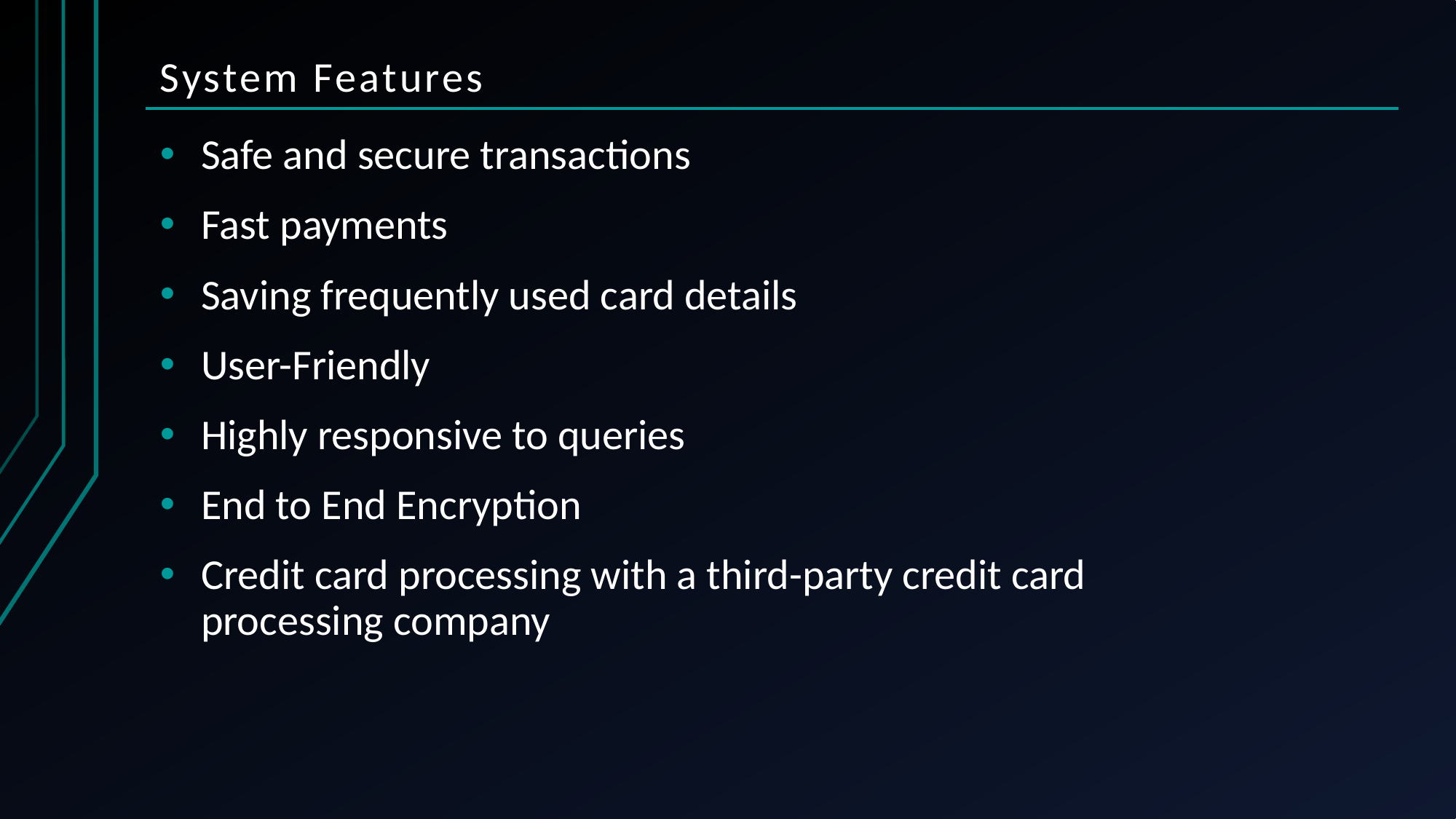

# System Features
Safe and secure transactions
Fast payments
Saving frequently used card details
User-Friendly
Highly responsive to queries
End to End Encryption
Credit card processing with a third-party credit card processing company